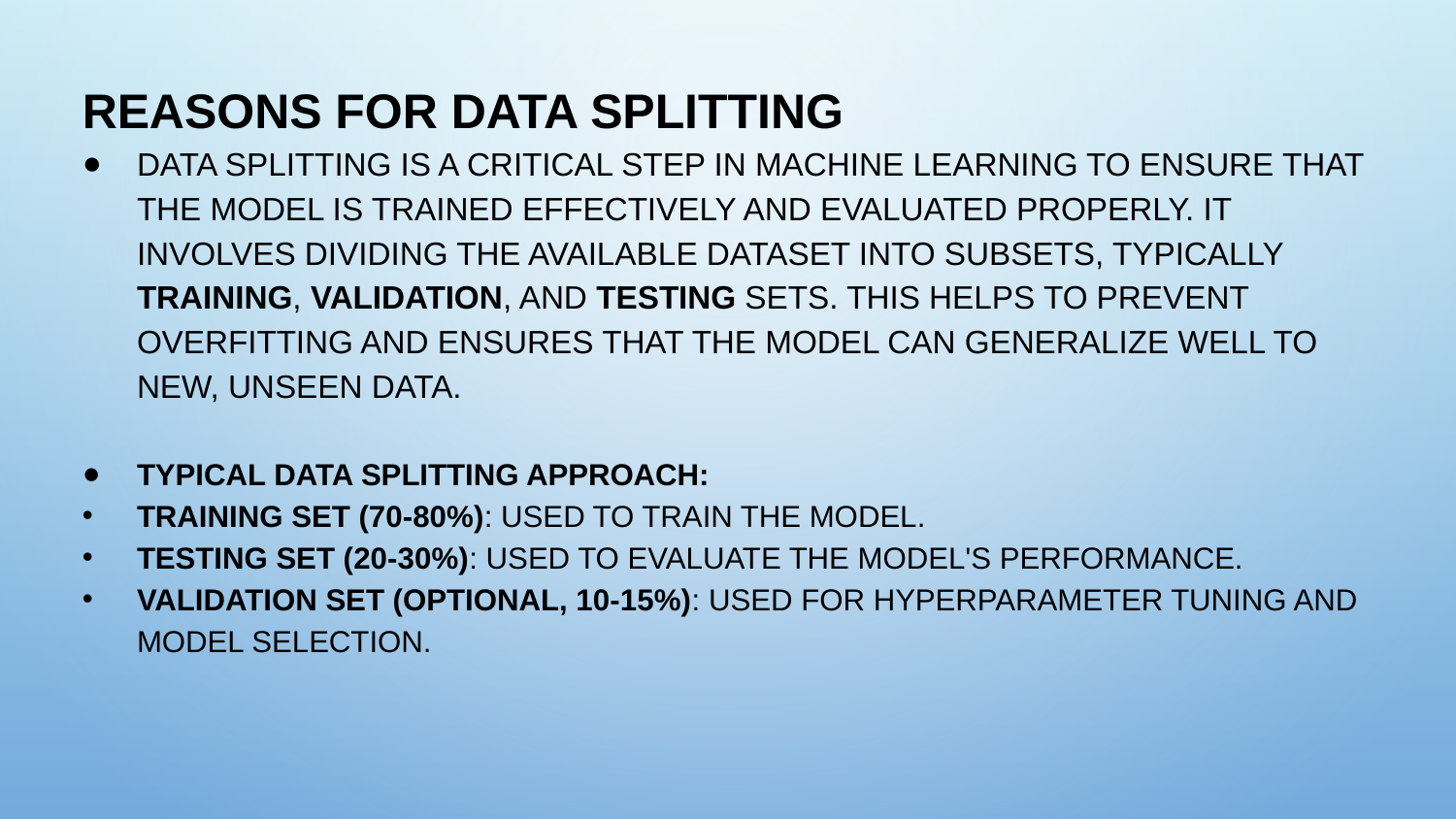

Reasons for Data Splitting
Data splitting is a critical step in machine learning to ensure that the model is trained effectively and evaluated properly. It involves dividing the available dataset into subsets, typically training, validation, and testing sets. This helps to prevent overfitting and ensures that the model can generalize well to new, unseen data.

Typical Data Splitting Approach:
Training Set (70-80%): Used to train the model.
Testing Set (20-30%): Used to evaluate the model's performance.
Validation Set (Optional, 10-15%): Used for hyperparameter tuning and model selection.